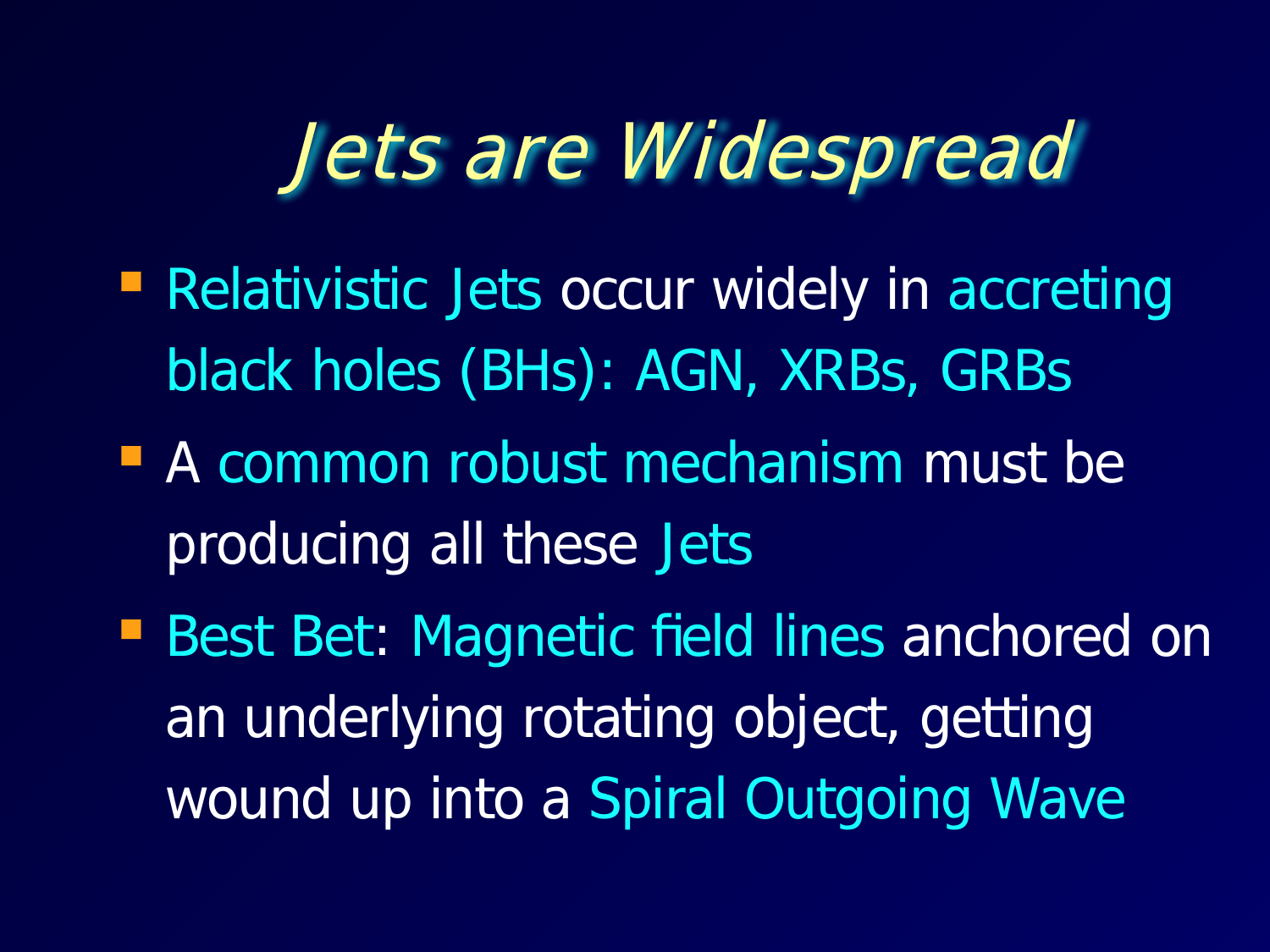

# Jets are Widespread
Relativistic Jets occur widely in accreting black holes (BHs): AGN, XRBs, GRBs
A common robust mechanism must be producing all these Jets
Best Bet: Magnetic field lines anchored on an underlying rotating object, getting wound up into a Spiral Outgoing Wave